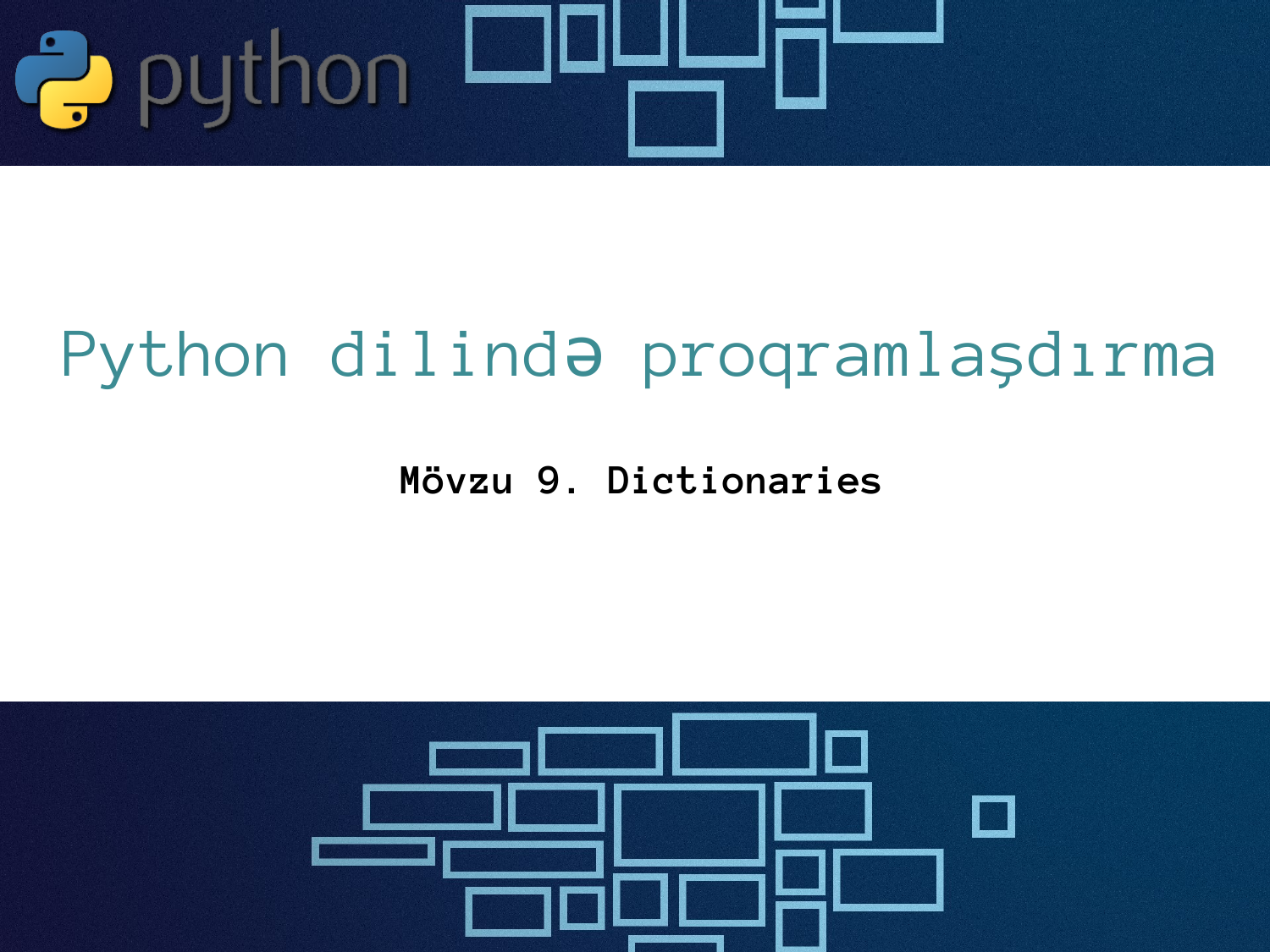

# Python dilində proqramlaşdırma
Mövzu 9. Dictionaries